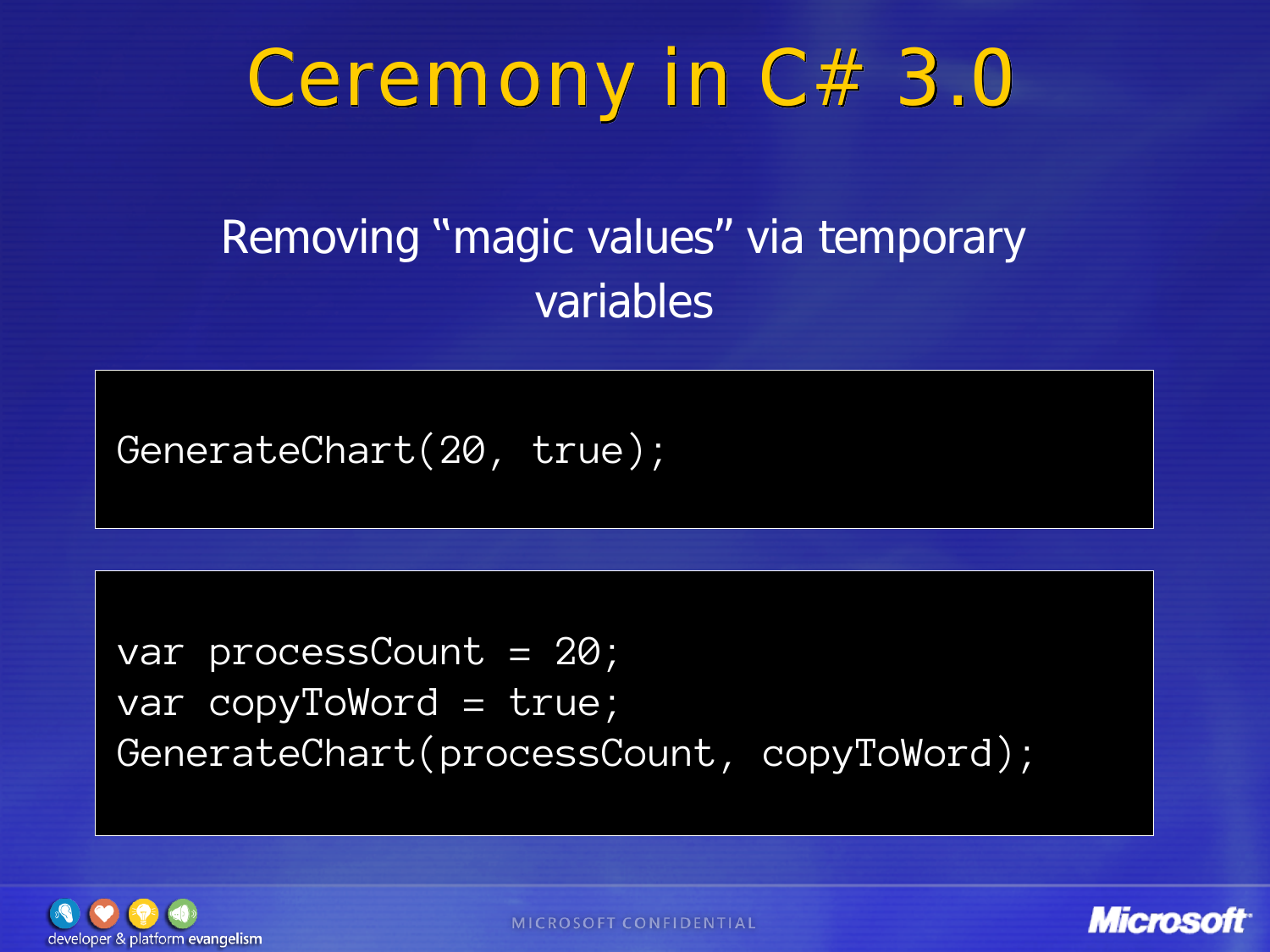

# Ceremony in C# 3.0
Removing “magic values” via temporary
variables

 GenerateChart(20, true);

 var processCount = 20;
 var copyToWord = true;
 GenerateChart(processCount, copyToWord);